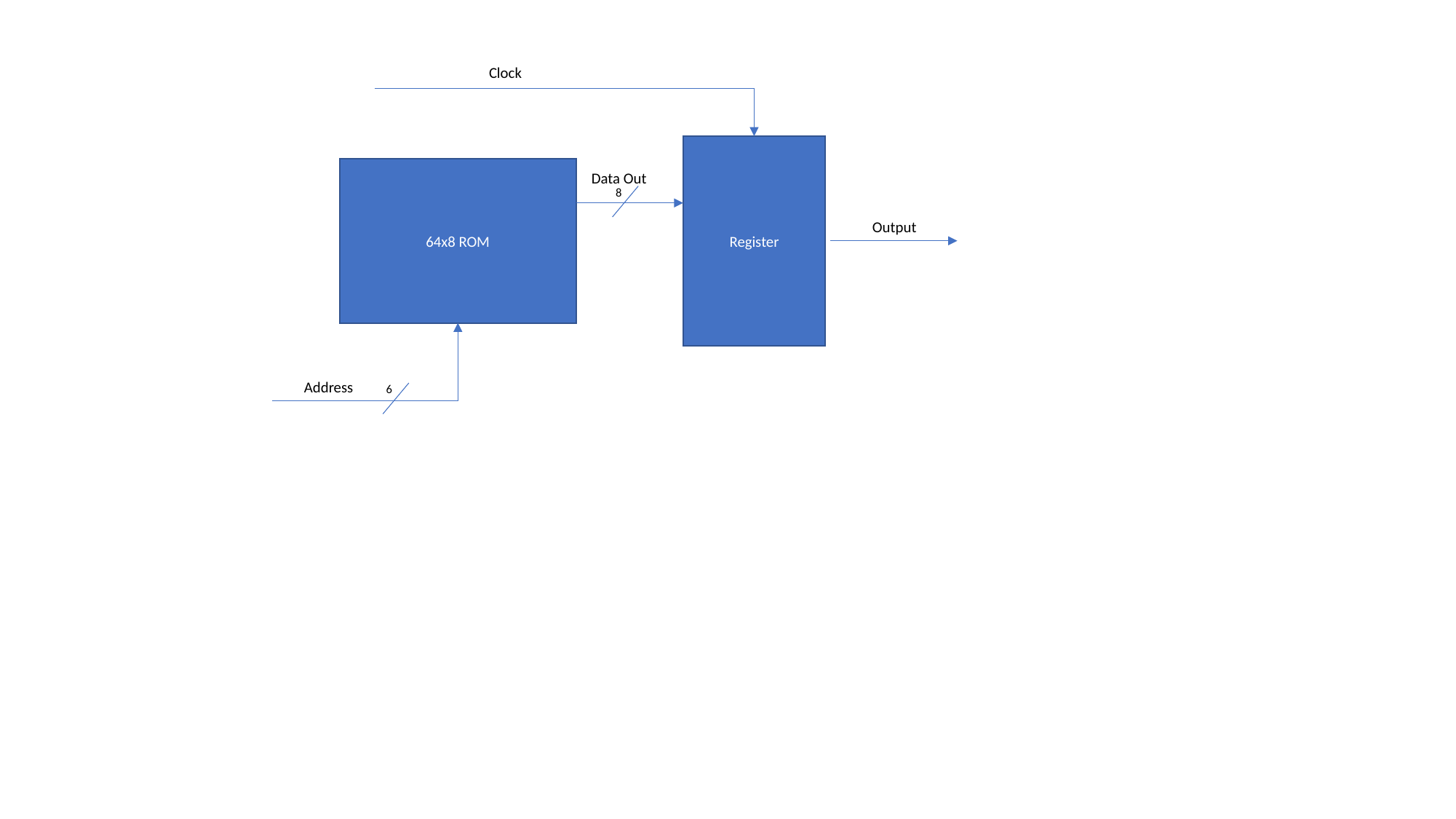

Clock
Register
64x8 ROM
Data Out
8
Output
Address
6